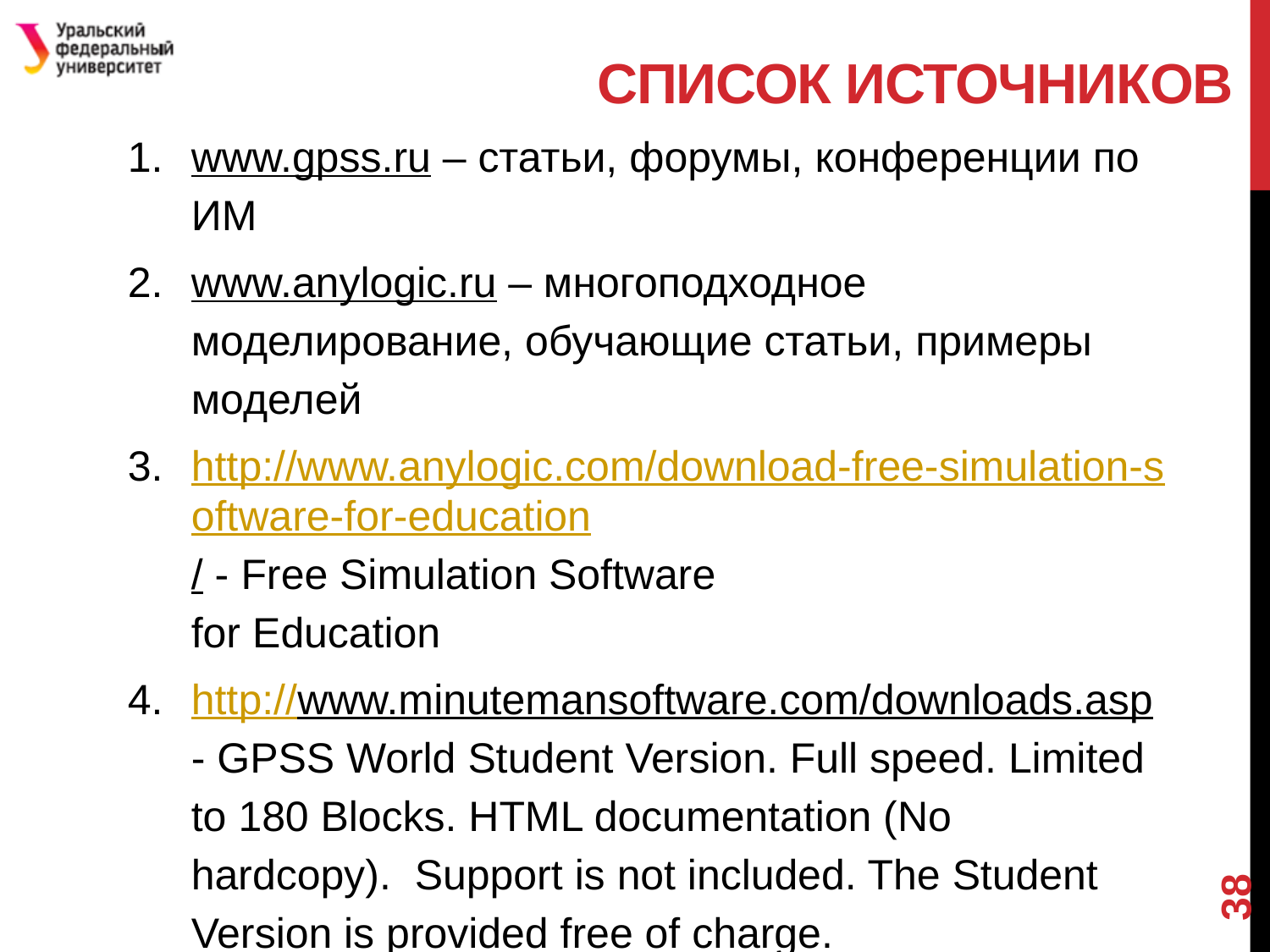

# Список источников
www.gpss.ru – статьи, форумы, конференции по ИМ
www.anylogic.ru – многоподходное моделирование, обучающие статьи, примеры моделей
http://www.anylogic.com/download-free-simulation-software-for-education/ - Free Simulation Software
for Education
http://www.minutemansoftware.com/downloads.asp - GPSS World Student Version. Full speed. Limited to 180 Blocks. HTML documentation (No hardcopy).  Support is not included. The Student Version is provided free of charge.

38